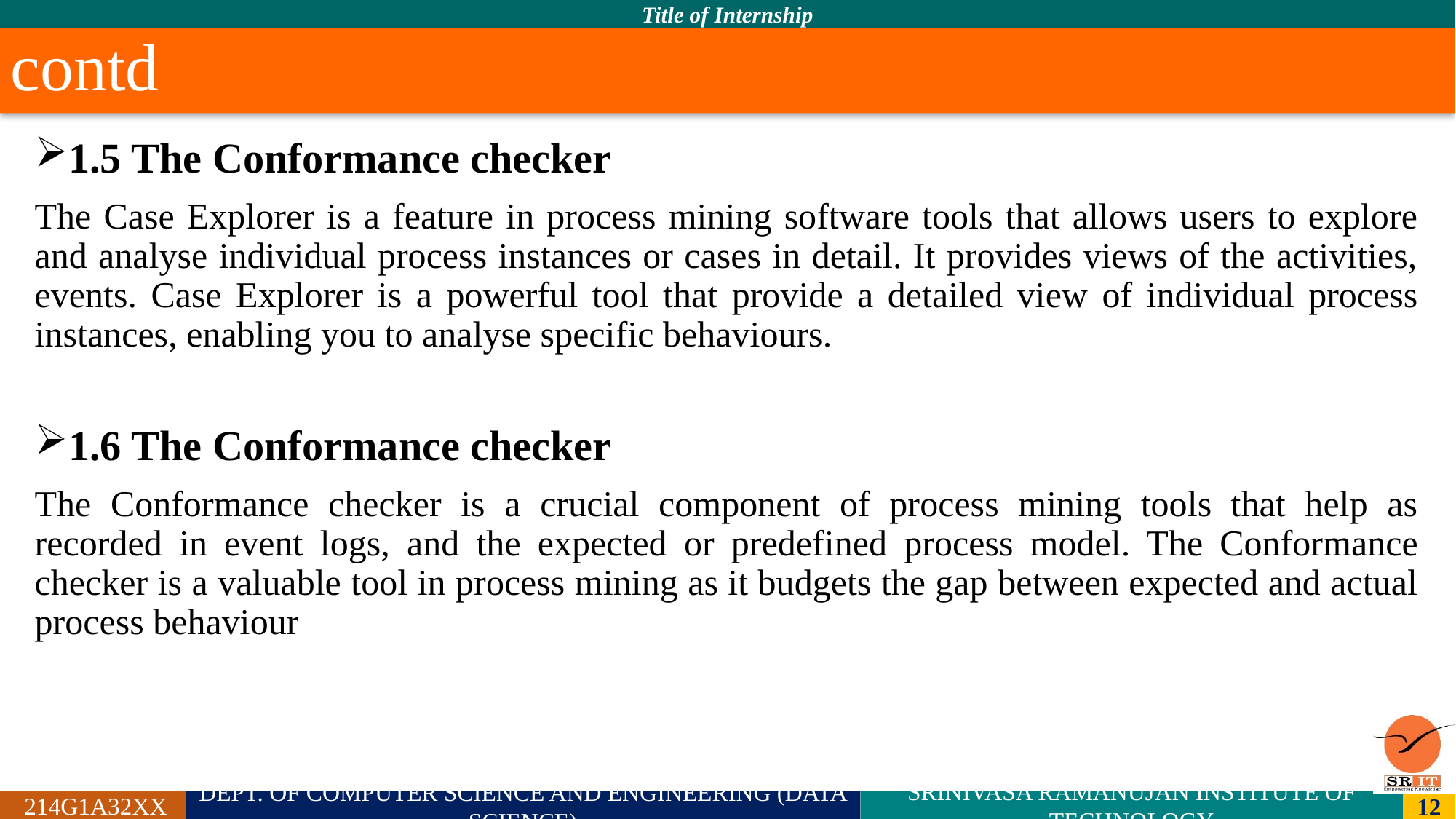

# contd
1.5 The Conformance checker
The Case Explorer is a feature in process mining software tools that allows users to explore and analyse individual process instances or cases in detail. It provides views of the activities, events. Case Explorer is a powerful tool that provide a detailed view of individual process instances, enabling you to analyse specific behaviours.

1.6 The Conformance checker
The Conformance checker is a crucial component of process mining tools that help as recorded in event logs, and the expected or predefined process model. The Conformance checker is a valuable tool in process mining as it budgets the gap between expected and actual process behaviour